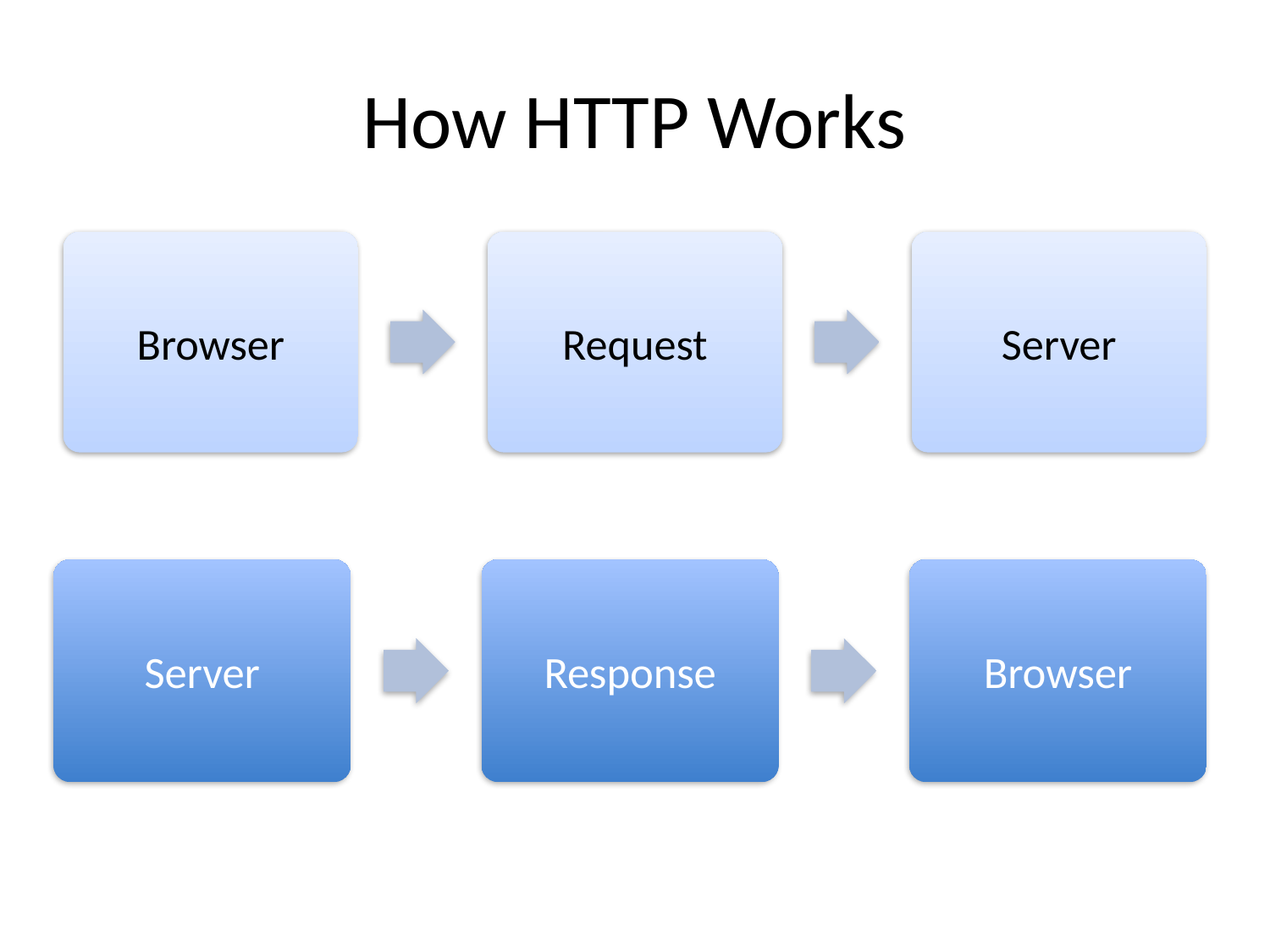

# How HTTP Works

Browser

Request

Server

Server

Response

Browser